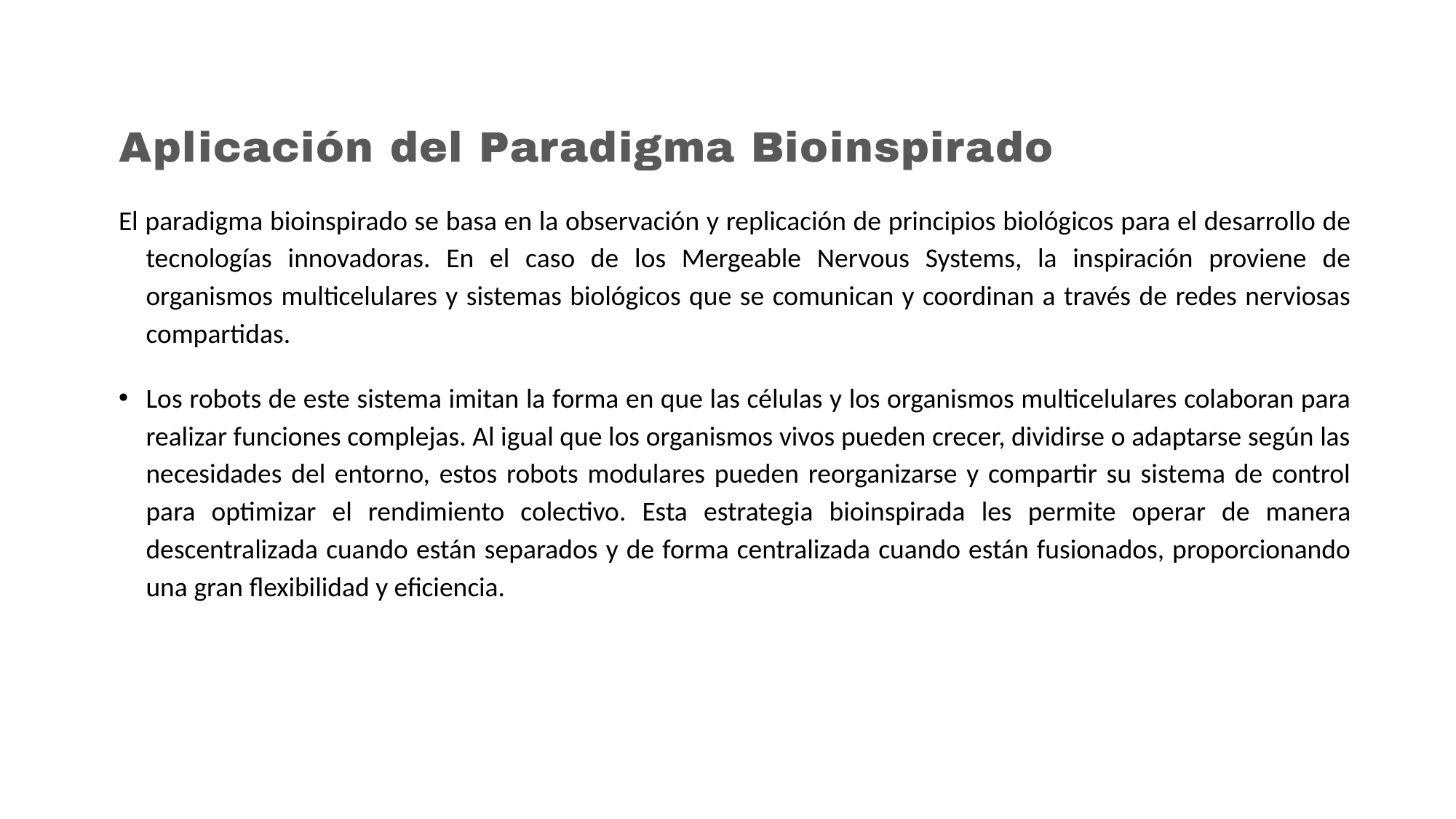

Aplicación del Paradigma Bioinspirado
El paradigma bioinspirado se basa en la observación y replicación de principios biológicos para el desarrollo de tecnologías innovadoras. En el caso de los Mergeable Nervous Systems, la inspiración proviene de organismos multicelulares y sistemas biológicos que se comunican y coordinan a través de redes nerviosas compartidas.
Los robots de este sistema imitan la forma en que las células y los organismos multicelulares colaboran para realizar funciones complejas. Al igual que los organismos vivos pueden crecer, dividirse o adaptarse según las necesidades del entorno, estos robots modulares pueden reorganizarse y compartir su sistema de control para optimizar el rendimiento colectivo. Esta estrategia bioinspirada les permite operar de manera descentralizada cuando están separados y de forma centralizada cuando están fusionados, proporcionando una gran flexibilidad y eficiencia.